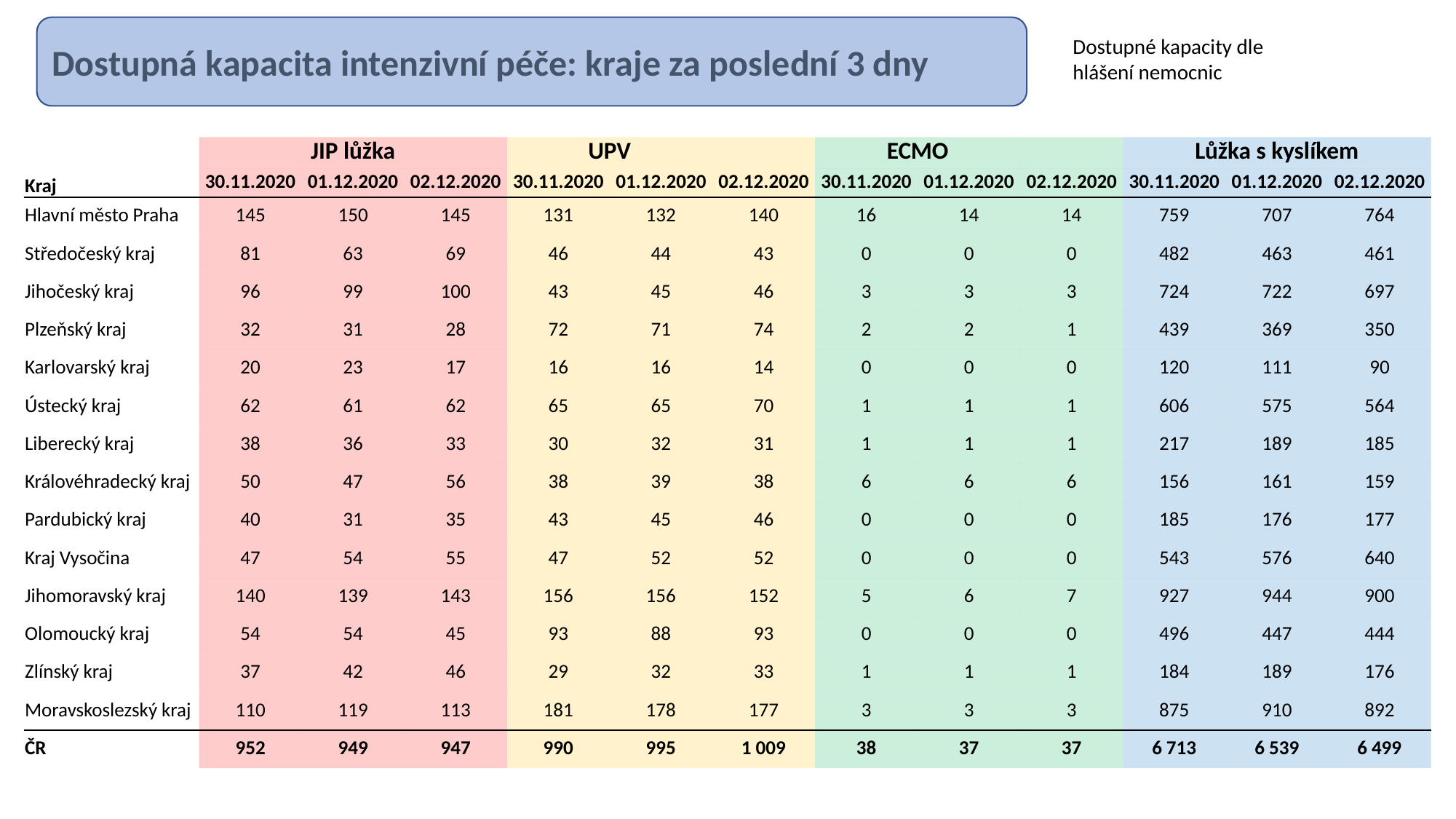

Dostupná kapacita intenzivní péče: kraje za poslední 3 dny
Dostupné kapacity dle hlášení nemocnic
|  | JIP lůžka |  |  | UPV |  |  | ECMO |  |  | Lůžka s kyslíkem |  |  |
| --- | --- | --- | --- | --- | --- | --- | --- | --- | --- | --- | --- | --- |
| Kraj | 30.11.2020 | 01.12.2020 | 02.12.2020 | 30.11.2020 | 01.12.2020 | 02.12.2020 | 30.11.2020 | 01.12.2020 | 02.12.2020 | 30.11.2020 | 01.12.2020 | 02.12.2020 |
| Hlavní město Praha | 145 | 150 | 145 | 131 | 132 | 140 | 16 | 14 | 14 | 759 | 707 | 764 |
| Středočeský kraj | 81 | 63 | 69 | 46 | 44 | 43 | 0 | 0 | 0 | 482 | 463 | 461 |
| Jihočeský kraj | 96 | 99 | 100 | 43 | 45 | 46 | 3 | 3 | 3 | 724 | 722 | 697 |
| Plzeňský kraj | 32 | 31 | 28 | 72 | 71 | 74 | 2 | 2 | 1 | 439 | 369 | 350 |
| Karlovarský kraj | 20 | 23 | 17 | 16 | 16 | 14 | 0 | 0 | 0 | 120 | 111 | 90 |
| Ústecký kraj | 62 | 61 | 62 | 65 | 65 | 70 | 1 | 1 | 1 | 606 | 575 | 564 |
| Liberecký kraj | 38 | 36 | 33 | 30 | 32 | 31 | 1 | 1 | 1 | 217 | 189 | 185 |
| Královéhradecký kraj | 50 | 47 | 56 | 38 | 39 | 38 | 6 | 6 | 6 | 156 | 161 | 159 |
| Pardubický kraj | 40 | 31 | 35 | 43 | 45 | 46 | 0 | 0 | 0 | 185 | 176 | 177 |
| Kraj Vysočina | 47 | 54 | 55 | 47 | 52 | 52 | 0 | 0 | 0 | 543 | 576 | 640 |
| Jihomoravský kraj | 140 | 139 | 143 | 156 | 156 | 152 | 5 | 6 | 7 | 927 | 944 | 900 |
| Olomoucký kraj | 54 | 54 | 45 | 93 | 88 | 93 | 0 | 0 | 0 | 496 | 447 | 444 |
| Zlínský kraj | 37 | 42 | 46 | 29 | 32 | 33 | 1 | 1 | 1 | 184 | 189 | 176 |
| Moravskoslezský kraj | 110 | 119 | 113 | 181 | 178 | 177 | 3 | 3 | 3 | 875 | 910 | 892 |
| ČR | 952 | 949 | 947 | 990 | 995 | 1 009 | 38 | 37 | 37 | 6 713 | 6 539 | 6 499 |